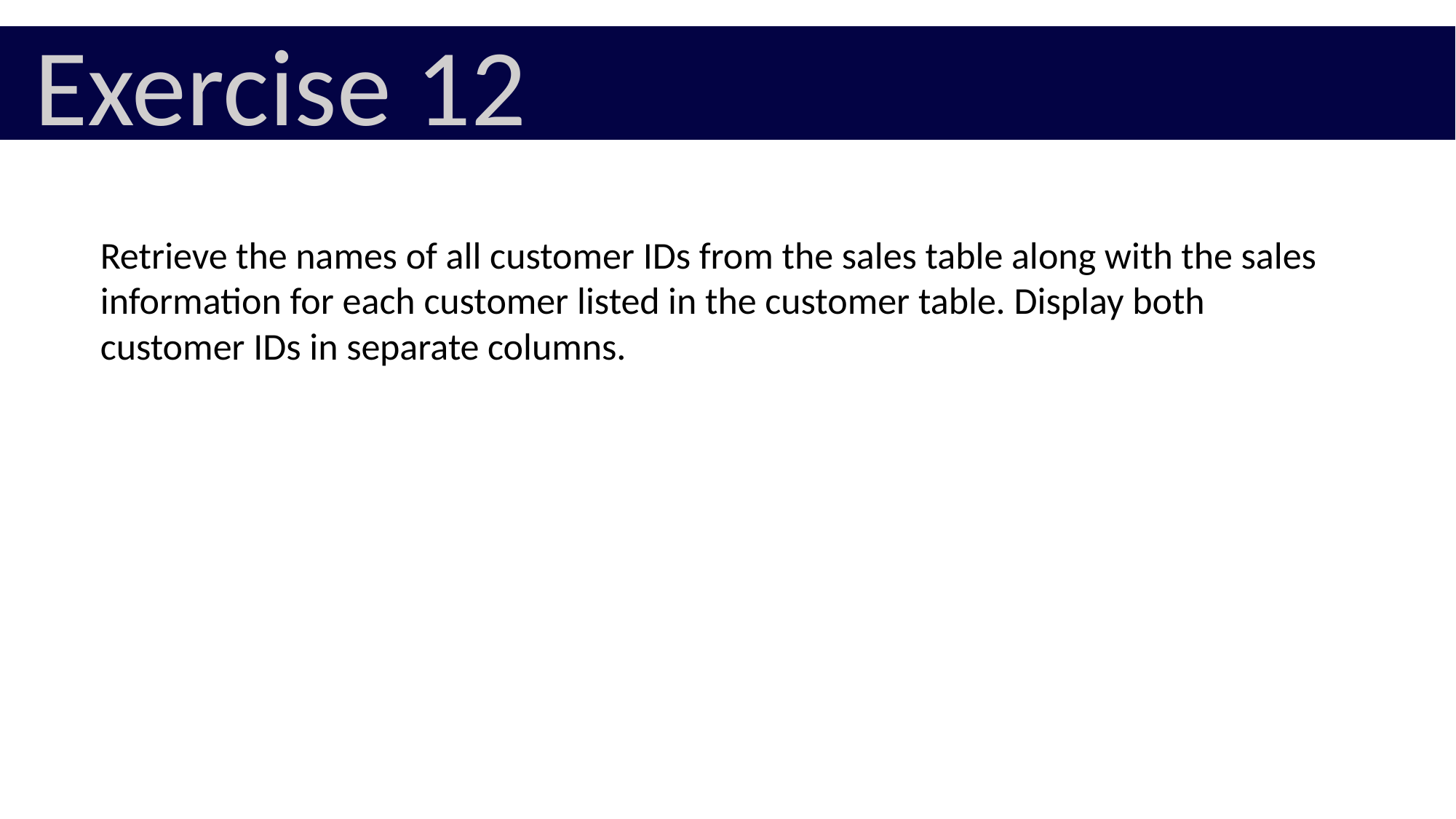

Exercise 12

Retrieve the names of all customer IDs from the sales table along with the sales information for each customer listed in the customer table. Display both customer IDs in separate columns.